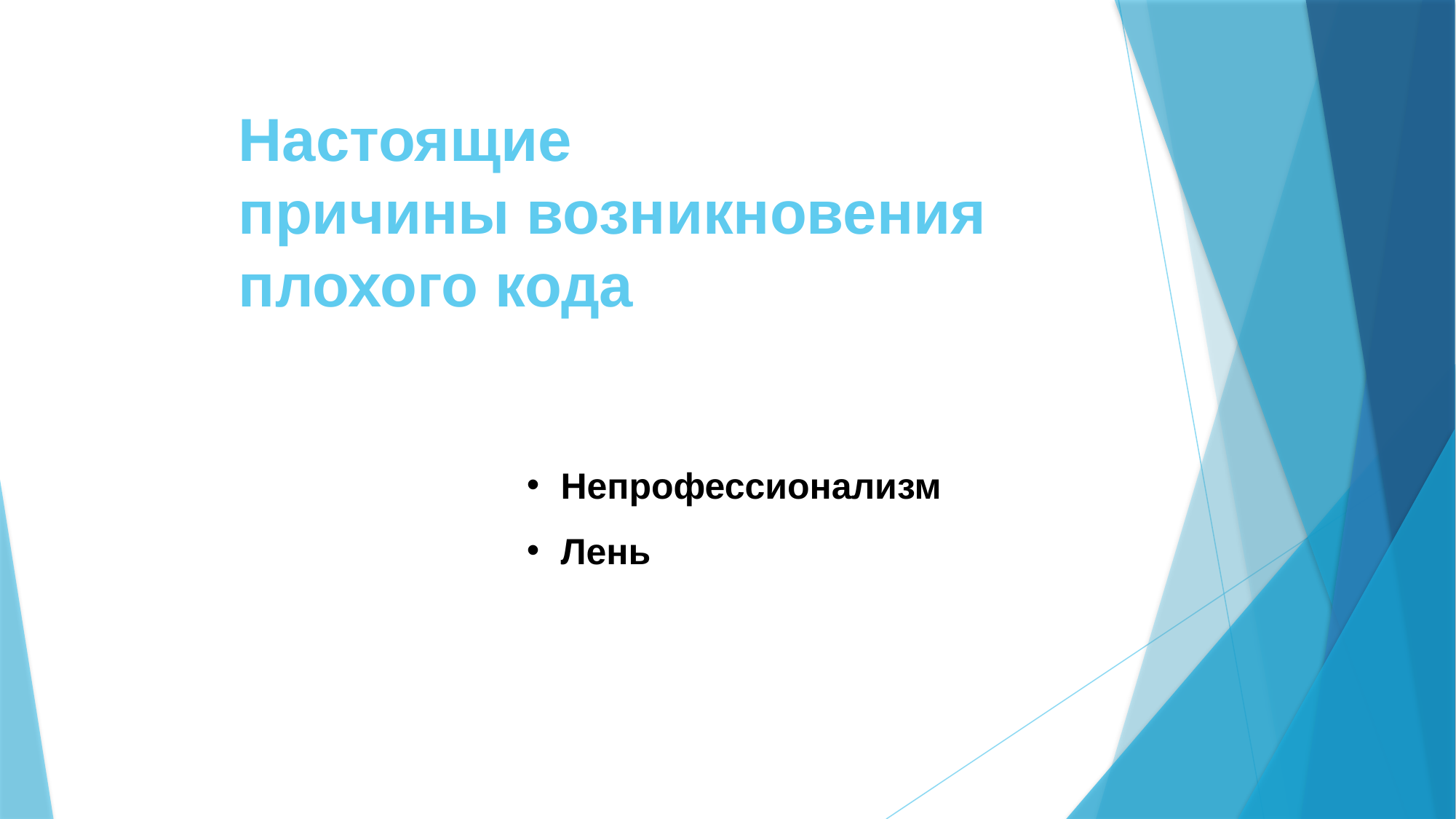

# Настоящие причины возникновения плохого кода
Непрофессионализм
Лень